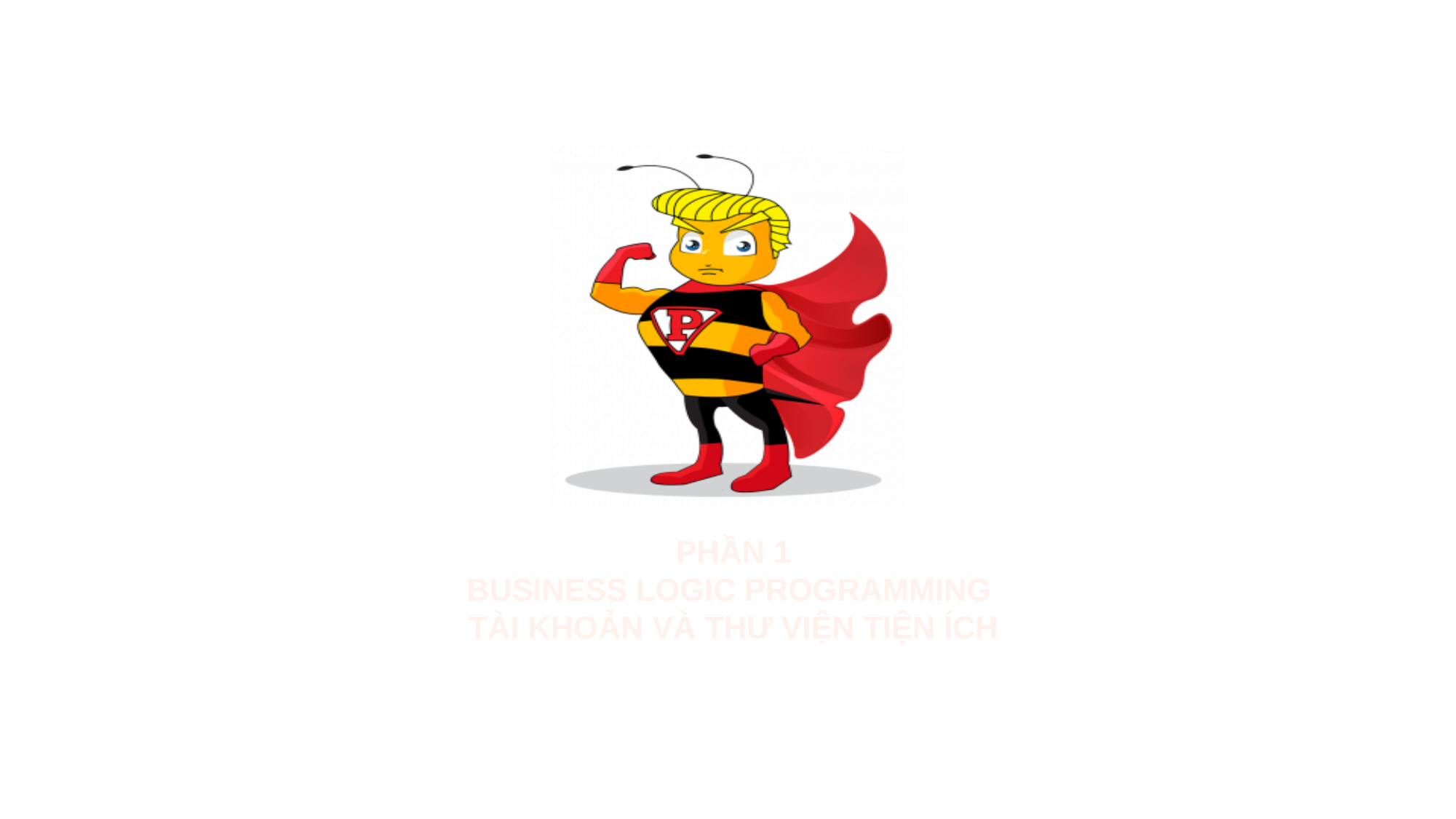

# Phần 1 Business Logic Programming Tài khoản và thư viện tiện ích